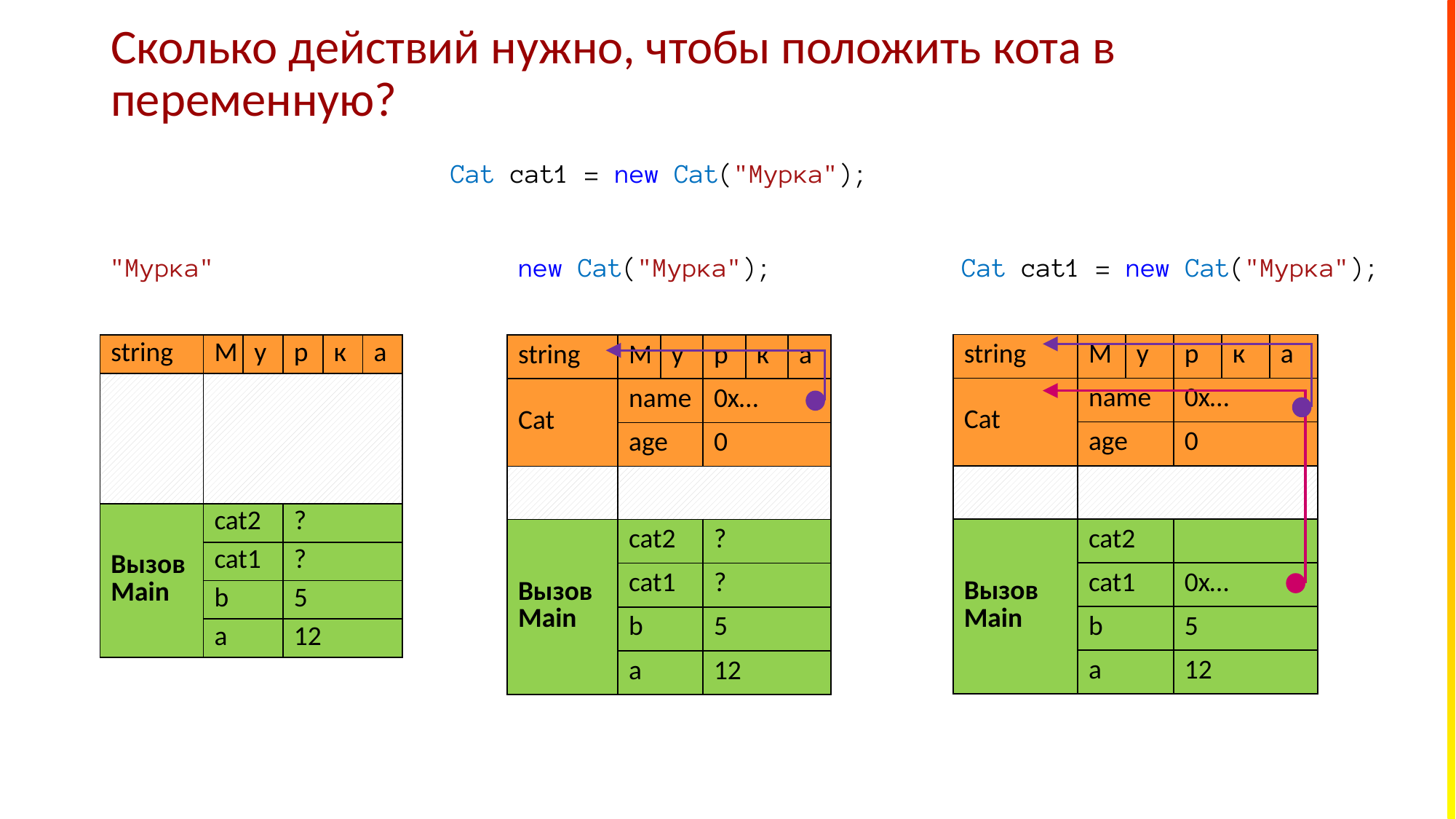

# Сколько действий нужно, чтобы положить кота в переменную?
Cat cat1 = new Cat("Мурка");
Cat cat1 = new Cat("Мурка");
"Мурка"
new Cat("Мурка");
| string | М | у | р | к | а |
| --- | --- | --- | --- | --- | --- |
| Cat | name |  | 0x… |  |  |
|  | age |  | 0 |  |  |
|  |  |  |  |  |  |
| Вызов Main | cat2 |  |  |  |  |
|  | cat1 |  | 0x… |  |  |
|  | b |  | 5 |  |  |
|  | a |  | 12 |  |  |
| string | М | у | р | к | а |
| --- | --- | --- | --- | --- | --- |
|  |  |  |  |  |  |
| Вызов Main | cat2 |  | ? |  |  |
|  | cat1 |  | ? |  |  |
|  | b |  | 5 |  |  |
|  | a |  | 12 |  |  |
| string | М | у | р | к | а |
| --- | --- | --- | --- | --- | --- |
| Cat | name |  | 0x… |  |  |
|  | age |  | 0 |  |  |
|  |  |  |  |  |  |
| Вызов Main | cat2 |  | ? |  |  |
|  | cat1 |  | ? |  |  |
|  | b |  | 5 |  |  |
|  | a |  | 12 |  |  |